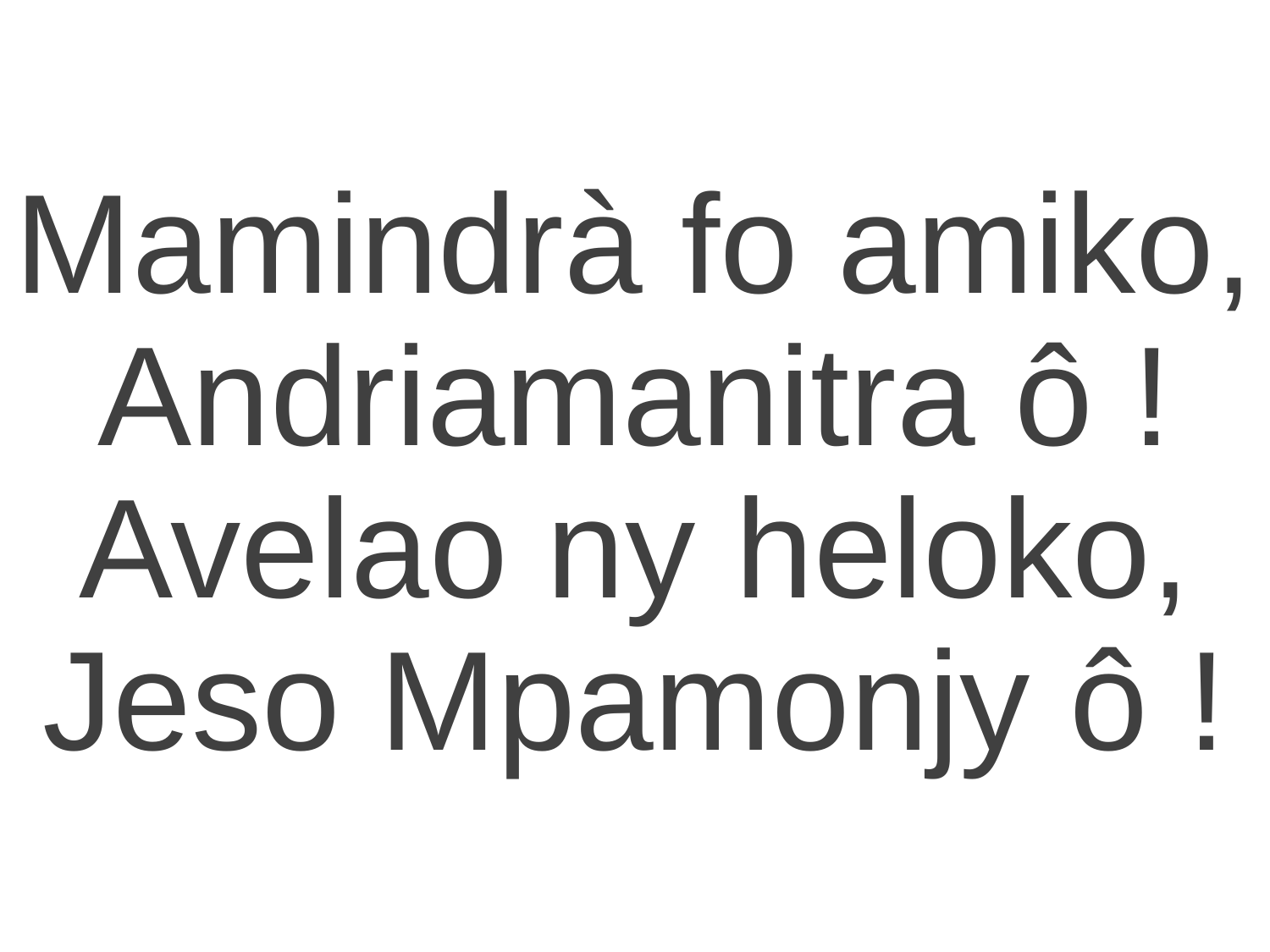

Mamindrà fo amiko, Andriamanitra ô !
Avelao ny heloko, Jeso Mpamonjy ô !